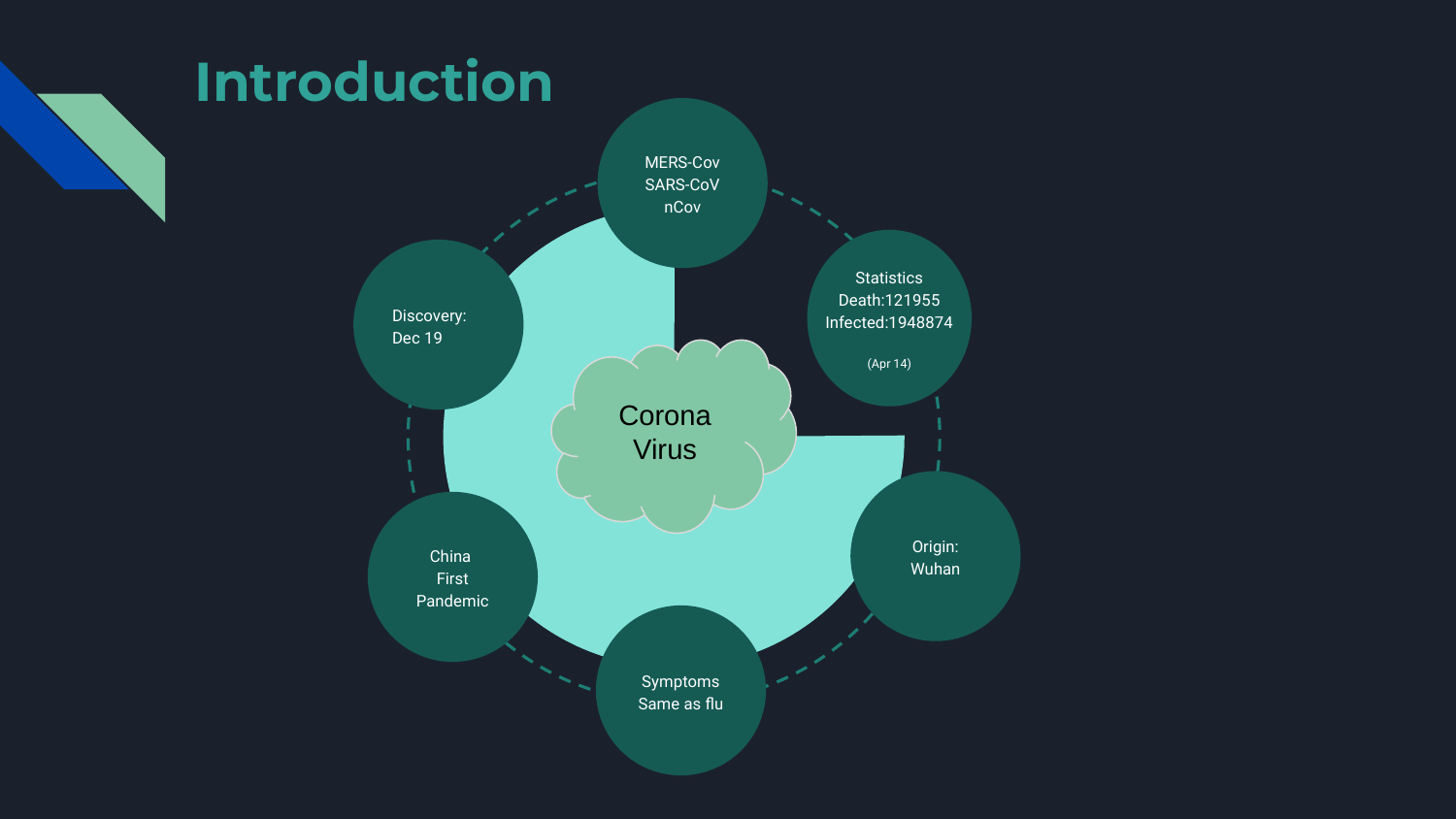

# Introduction

MERS-Cov
SARS-CoV
nCov

Statistics
Death:121955
Infected:1948874
(Apr 14)

Discovery:
Dec 19
Corona Virus

Origin:
Wuhan

China
First Pandemic

Symptoms
Same as flu